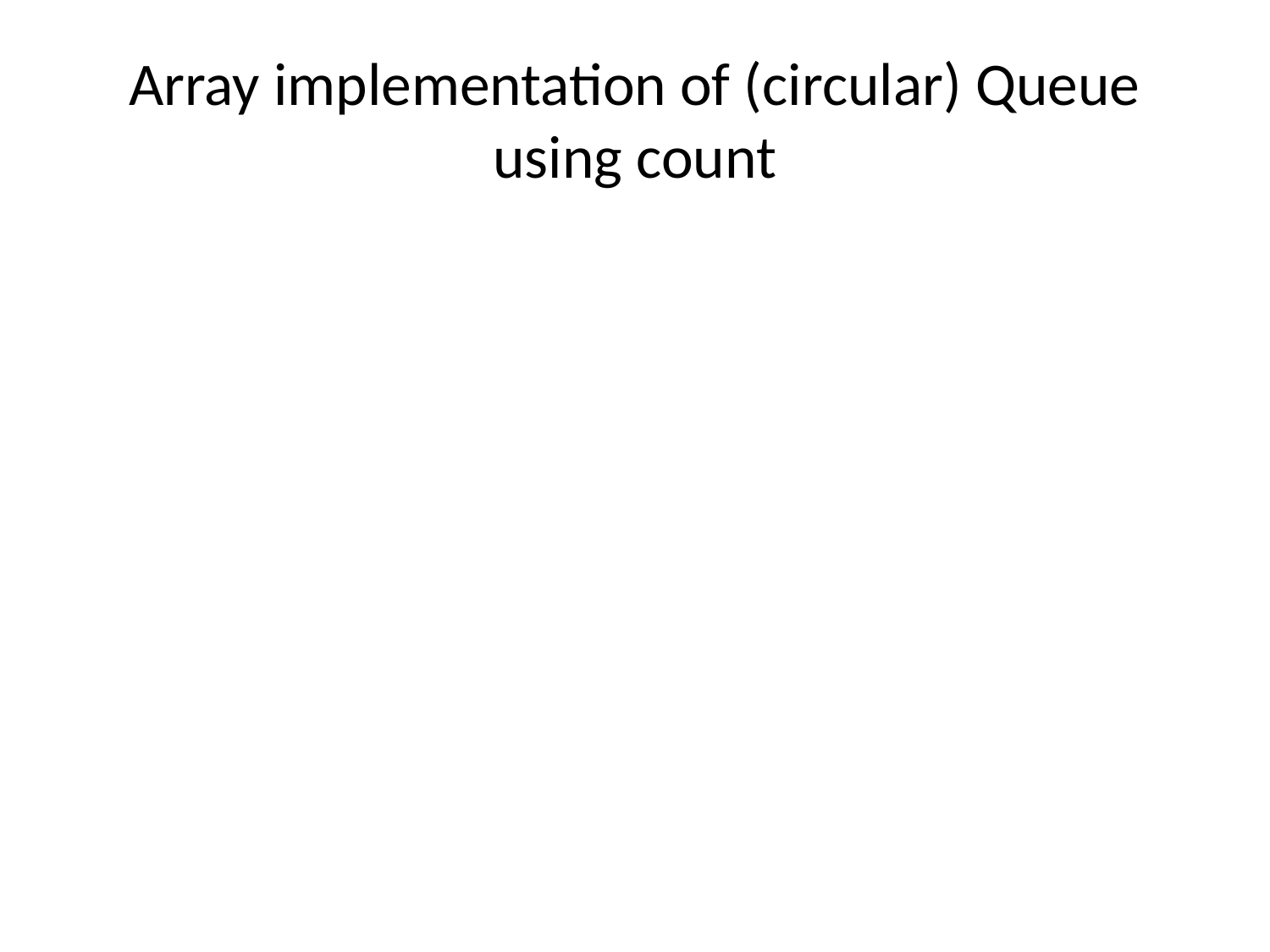

# Array implementation of (circular) Queue using count